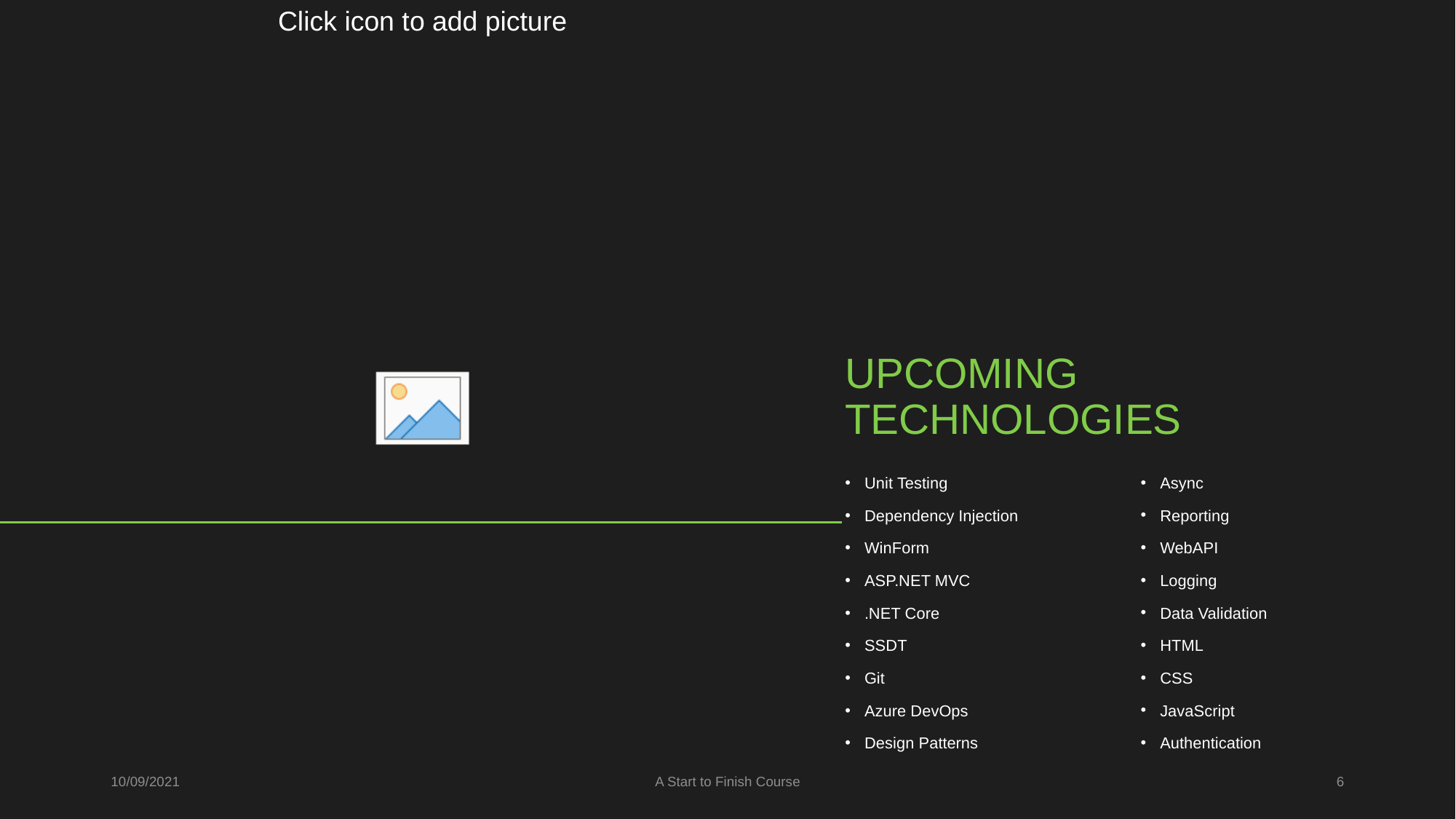

# Upcoming Technologies
Unit Testing
Dependency Injection
WinForm
ASP.NET MVC
.NET Core
SSDT
Git
Azure DevOps
Design Patterns
Async
Reporting
WebAPI
Logging
Data Validation
HTML
CSS
JavaScript
Authentication
10/09/2021
A Start to Finish Course
6